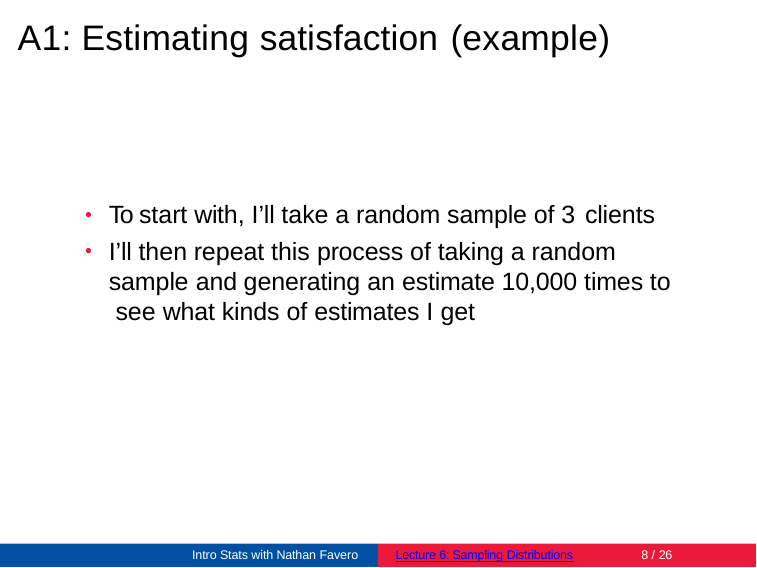

# A1: Estimating satisfaction (example)
To start with, I’ll take a random sample of 3 clients
I’ll then repeat this process of taking a random  sample and generating an estimate 10,000 times to  see what kinds of estimates I get

Intro Stats with Nathan Favero
Lecture 6: Sampling Distributions
8 / 26